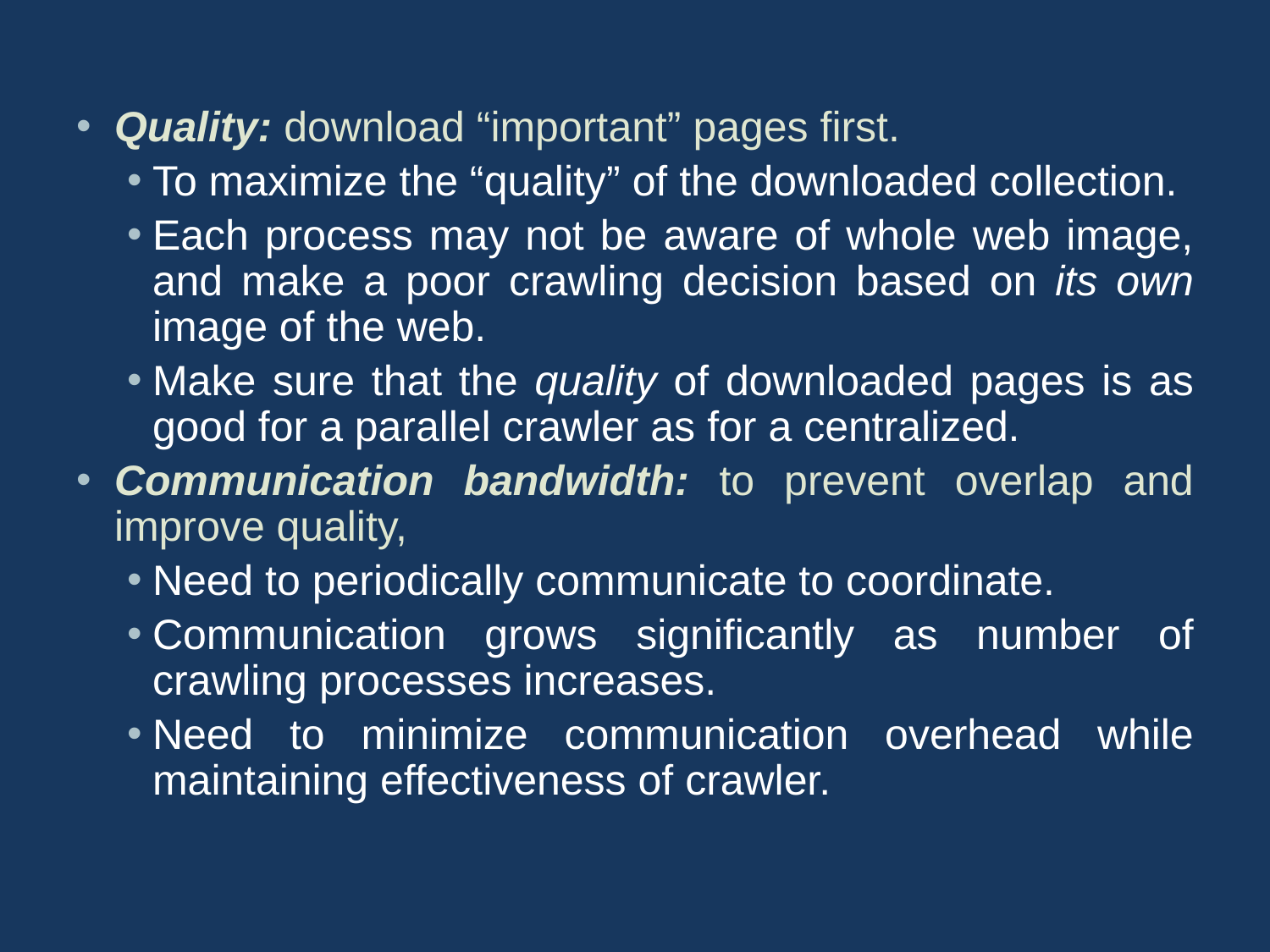

Quality: download “important” pages first.
To maximize the “quality” of the downloaded collection.
Each process may not be aware of whole web image, and make a poor crawling decision based on its own image of the web.
Make sure that the quality of downloaded pages is as good for a parallel crawler as for a centralized.
Communication bandwidth: to prevent overlap and improve quality,
Need to periodically communicate to coordinate.
Communication grows significantly as number of crawling processes increases.
Need to minimize communication overhead while maintaining effectiveness of crawler.